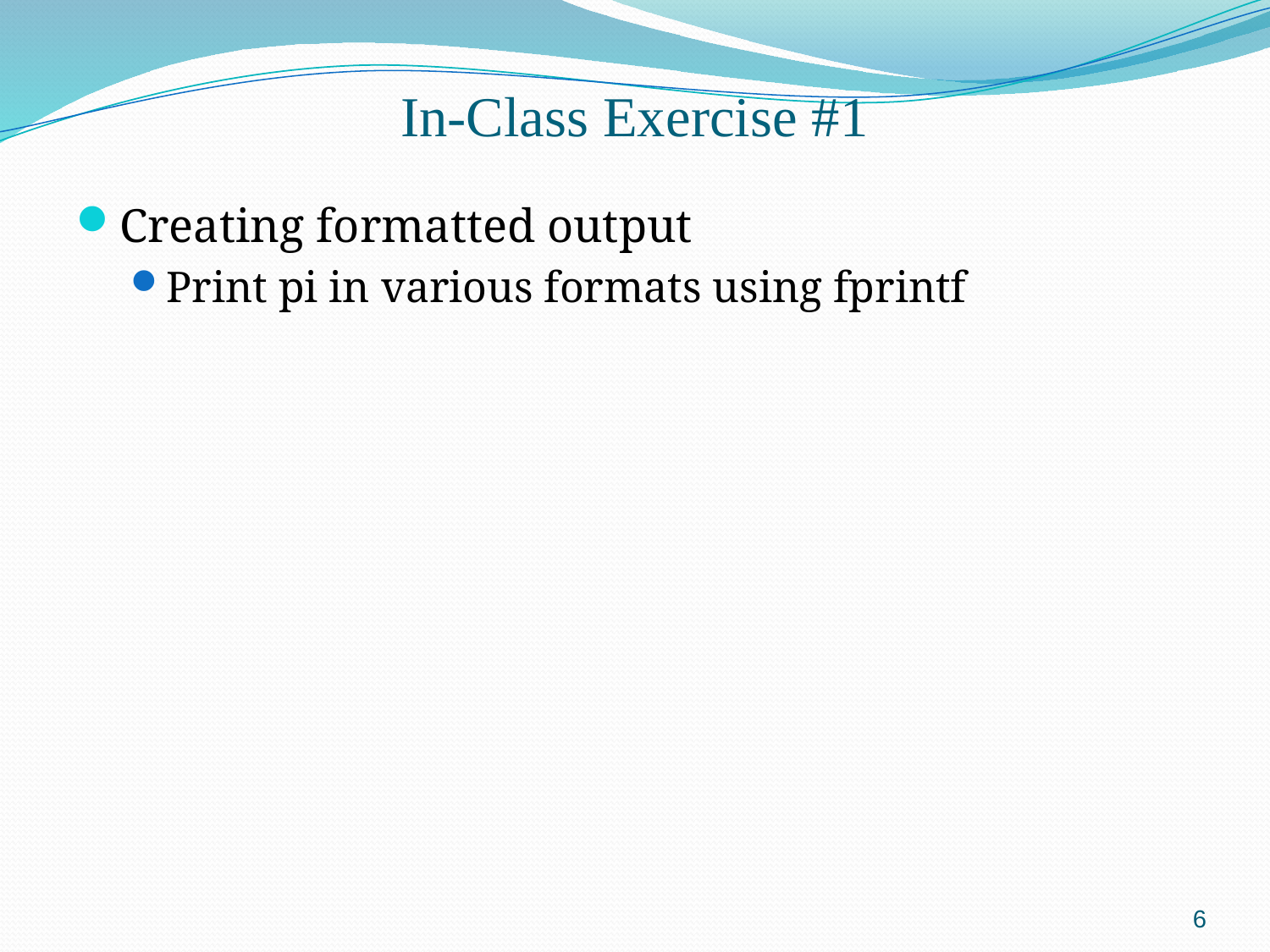

# In-Class Exercise #1
Creating formatted output
Print pi in various formats using fprintf
6